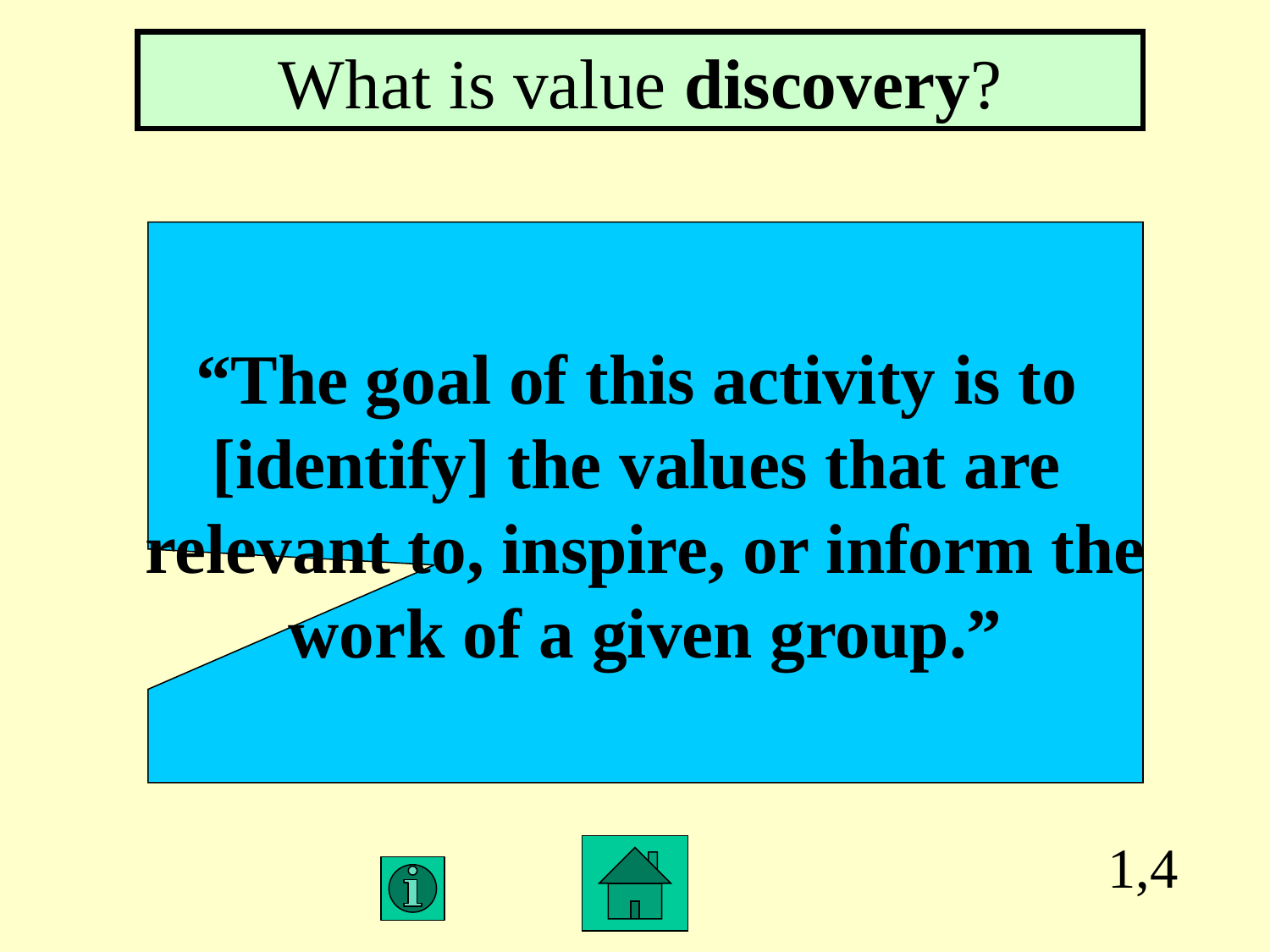

What is value discovery?
“The goal of this activity is to
[identify] the values that are
relevant to, inspire, or inform the
work of a given group.”
1,4